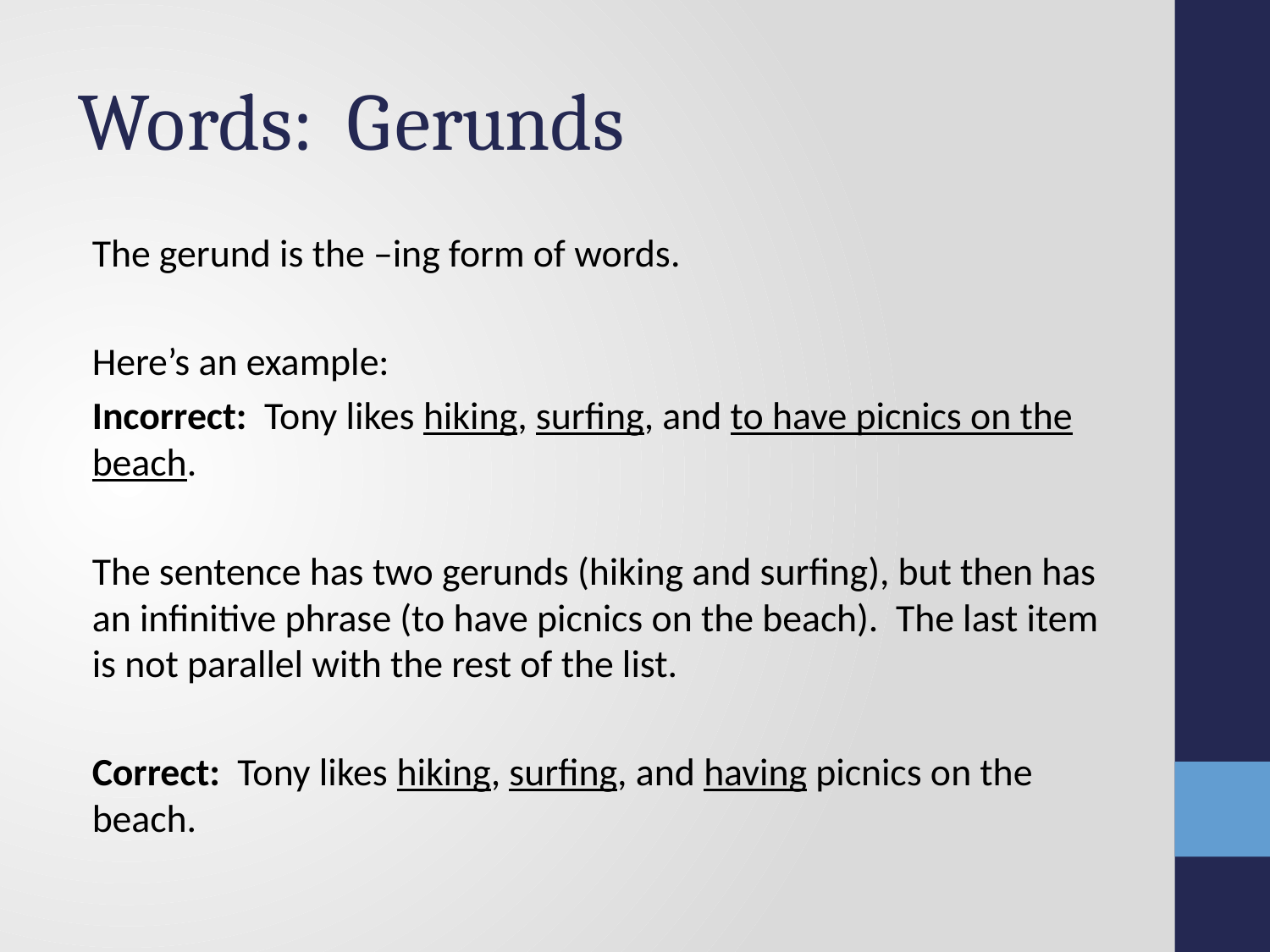

# Words:  Gerunds
The gerund is the –ing form of words.

Here’s an example:
Incorrect:  Tony likes hiking, surfing, and to have picnics on the beach.

The sentence has two gerunds (hiking and surfing), but then has an infinitive phrase (to have picnics on the beach).  The last item is not parallel with the rest of the list.

Correct:  Tony likes hiking, surfing, and having picnics on the beach.